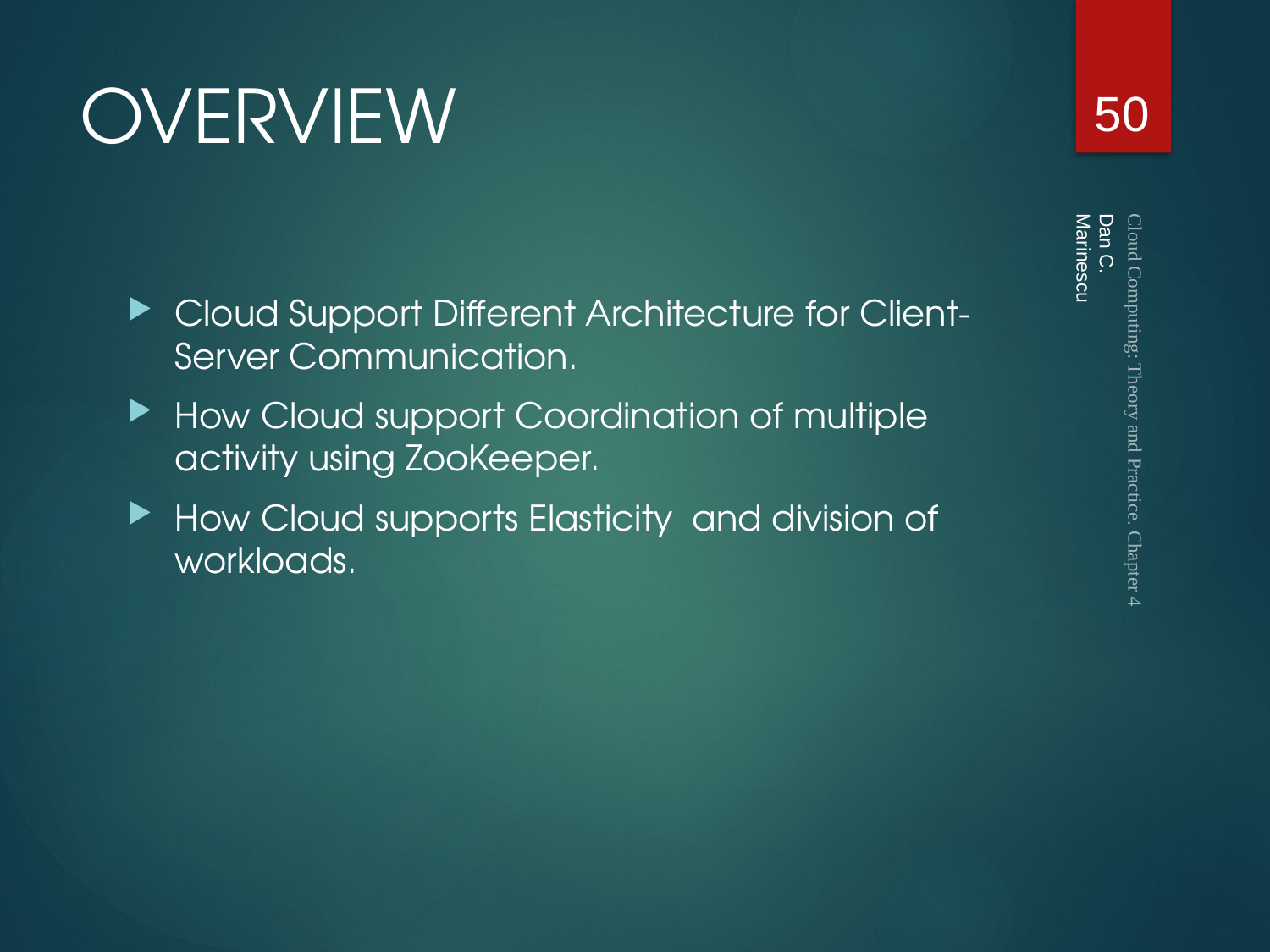

Dan C. Marinescu
50
# OVERVIEW
Cloud Support Different Architecture for Client-Server Communication.
How Cloud support Coordination of multiple activity using ZooKeeper.
How Cloud supports Elasticity  and division of workloads.
Cloud Computing: Theory and Practice. Chapter 4